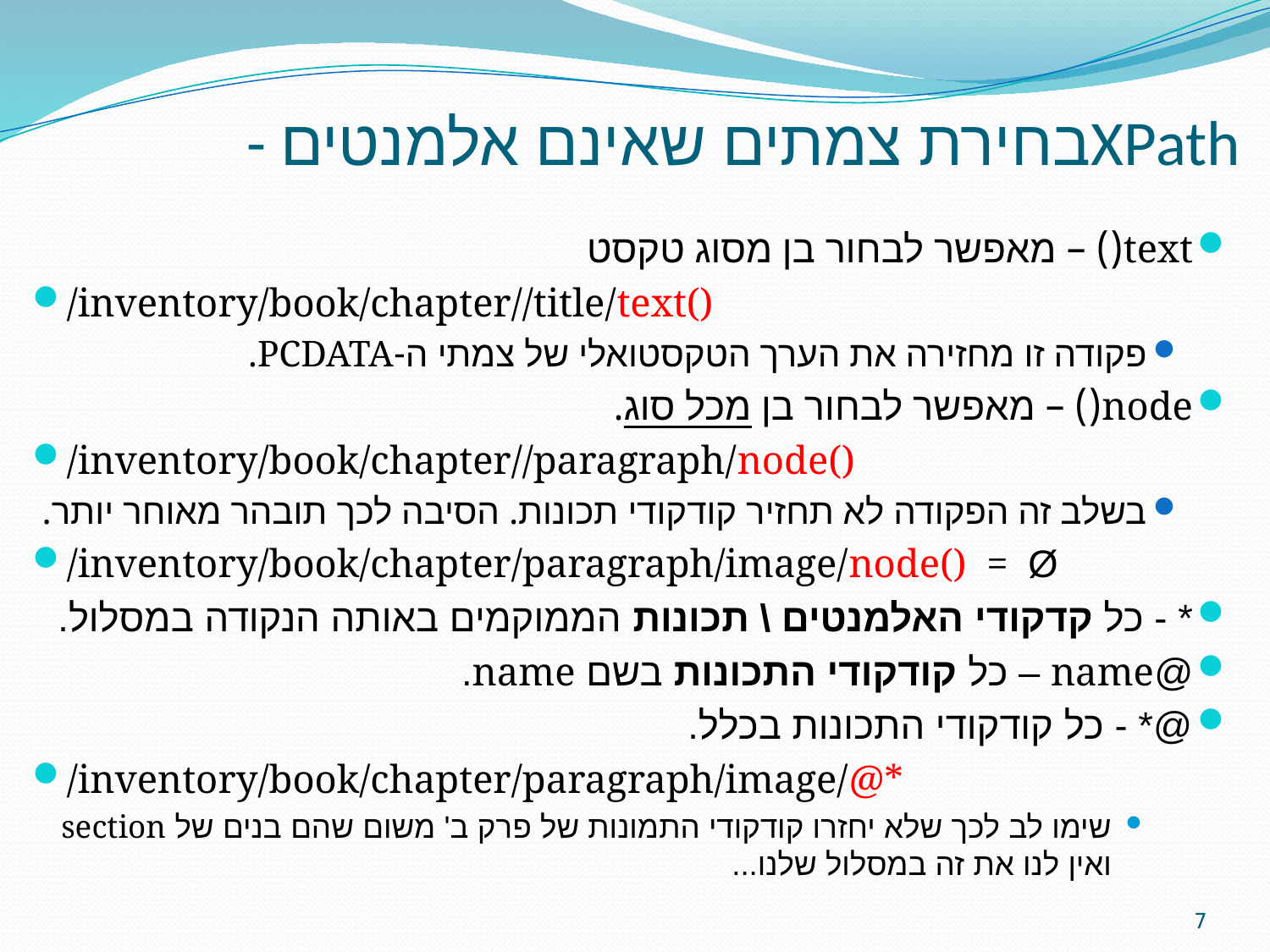

# - בחירת צמתים שאינם אלמנטיםXPath
text() – מאפשר לבחור בן מסוג טקסט
/inventory/book/chapter//title/text()
פקודה זו מחזירה את הערך הטקסטואלי של צמתי ה-PCDATA.
node() – מאפשר לבחור בן מכל סוג.
/inventory/book/chapter//paragraph/node()
בשלב זה הפקודה לא תחזיר קודקודי תכונות. הסיבה לכך תובהר מאוחר יותר.
/inventory/book/chapter/paragraph/image/node()  =  Ø
* - כל קדקודי האלמנטים \ תכונות הממוקמים באותה הנקודה במסלול.
@name – כל קודקודי התכונות בשם name.
@* - כל קודקודי התכונות בכלל.
/inventory/book/chapter/paragraph/image/@*
שימו לב לכך שלא יחזרו קודקודי התמונות של פרק ב' משום שהם בנים של section ואין לנו את זה במסלול שלנו...

7